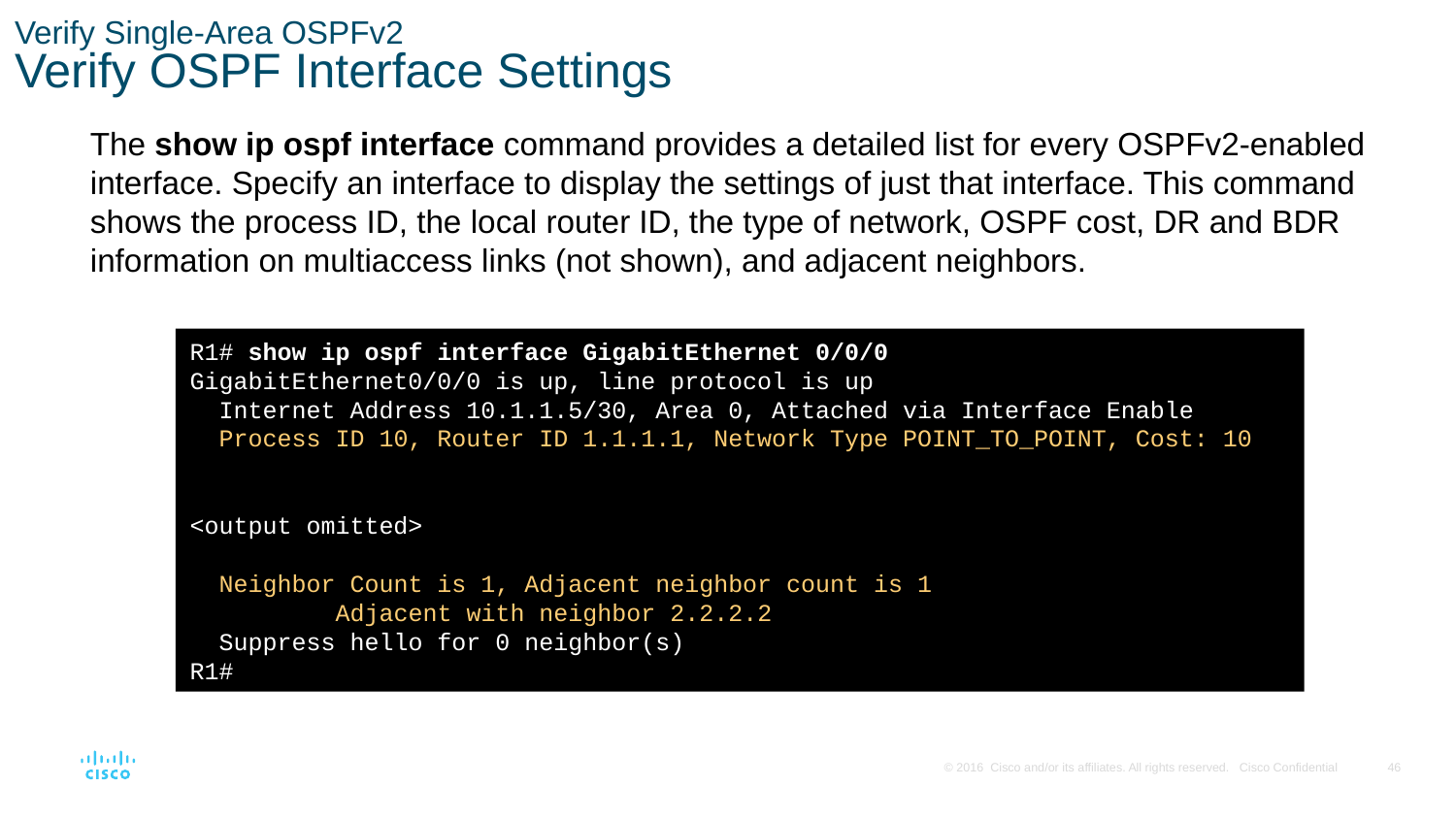

# Verify Single-Area OSPFv2 Verify OSPF Interface Settings
The show ip ospf interface command provides a detailed list for every OSPFv2-enabled interface. Specify an interface to display the settings of just that interface. This command shows the process ID, the local router ID, the type of network, OSPF cost, DR and BDR information on multiaccess links (not shown), and adjacent neighbors.
R1# show ip ospf interface GigabitEthernet 0/0/0
GigabitEthernet0/0/0 is up, line protocol is up
  Internet Address 10.1.1.5/30, Area 0, Attached via Interface Enable
  Process ID 10, Router ID 1.1.1.1, Network Type POINT_TO_POINT, Cost: 10

<output omitted>

  Neighbor Count is 1, Adjacent neighbor count is 1
  	Adjacent with neighbor 2.2.2.2
  Suppress hello for 0 neighbor(s)
R1#